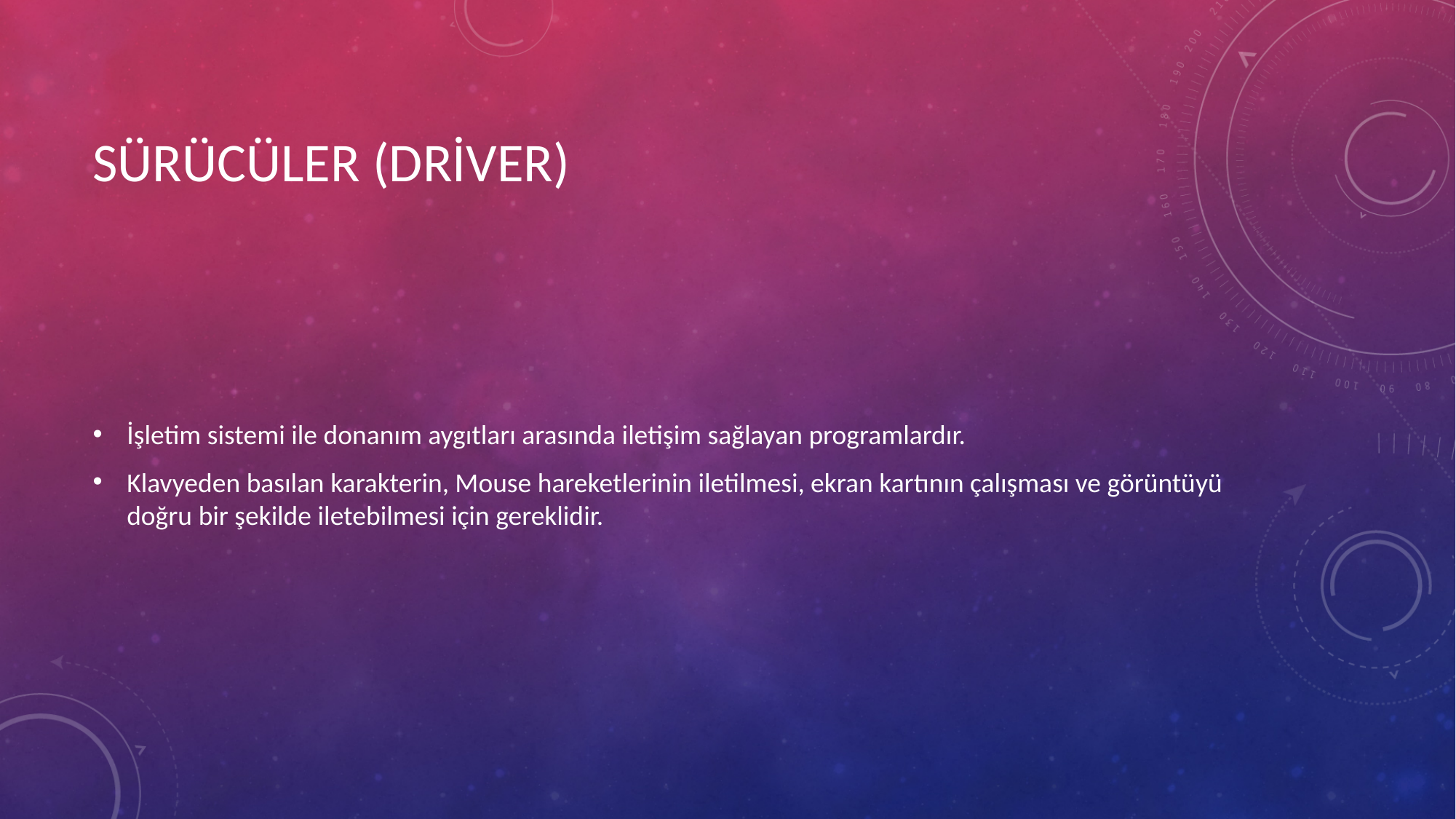

# Sürücüler (Driver)
İşletim sistemi ile donanım aygıtları arasında iletişim sağlayan programlardır.
Klavyeden basılan karakterin, Mouse hareketlerinin iletilmesi, ekran kartının çalışması ve görüntüyü doğru bir şekilde iletebilmesi için gereklidir.